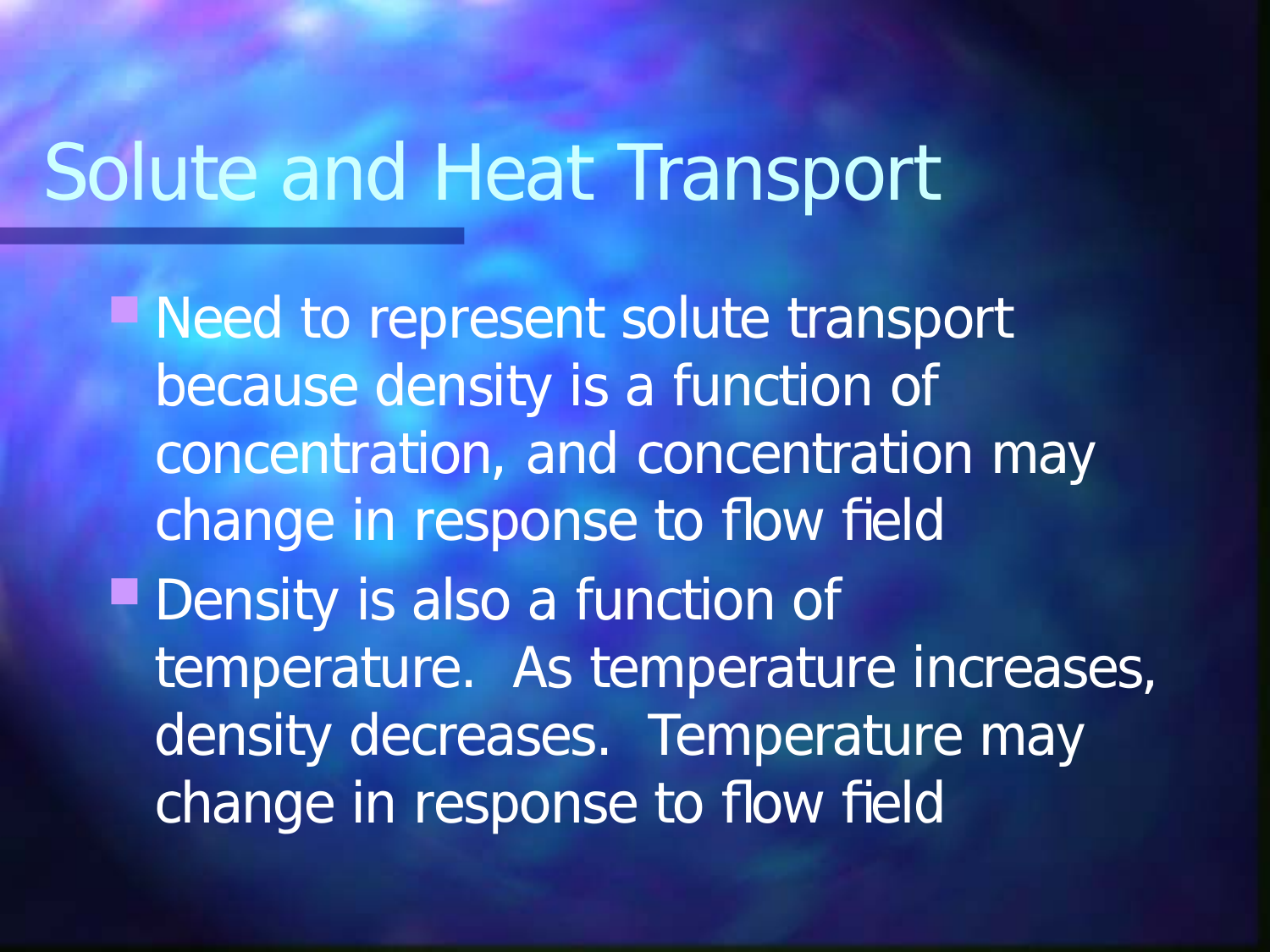

# Solute and Heat Transport
Need to represent solute transport because density is a function of concentration, and concentration may change in response to flow field
Density is also a function of temperature.  As temperature increases, density decreases.  Temperature may change in response to flow field